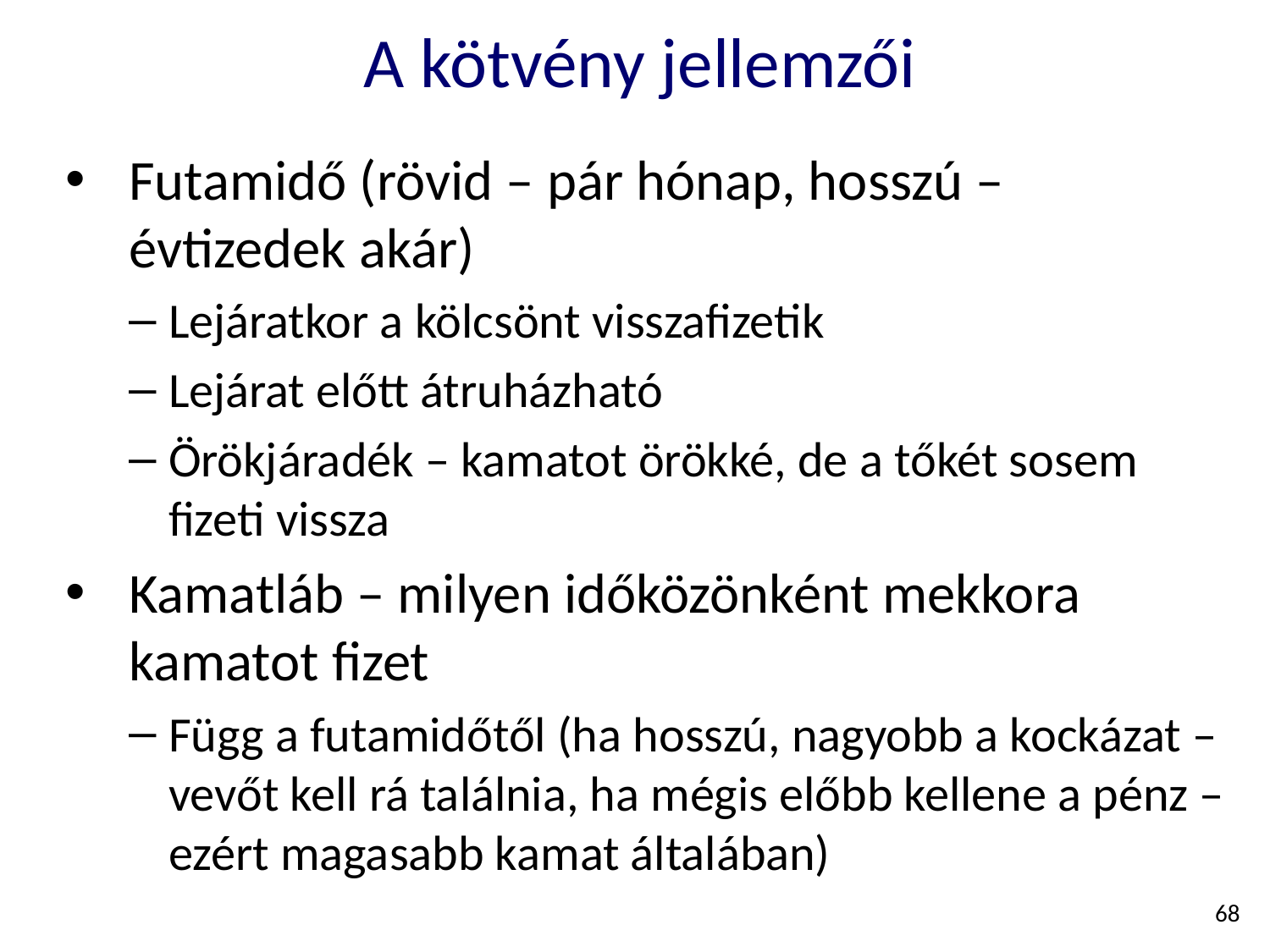

# A kötvény jellemzői
Futamidő (rövid – pár hónap, hosszú – évtizedek akár)
Lejáratkor a kölcsönt visszafizetik
Lejárat előtt átruházható
Örökjáradék – kamatot örökké, de a tőkét sosem fizeti vissza
Kamatláb – milyen időközönként mekkora kamatot fizet
Függ a futamidőtől (ha hosszú, nagyobb a kockázat –vevőt kell rá találnia, ha mégis előbb kellene a pénz –ezért magasabb kamat általában)
68